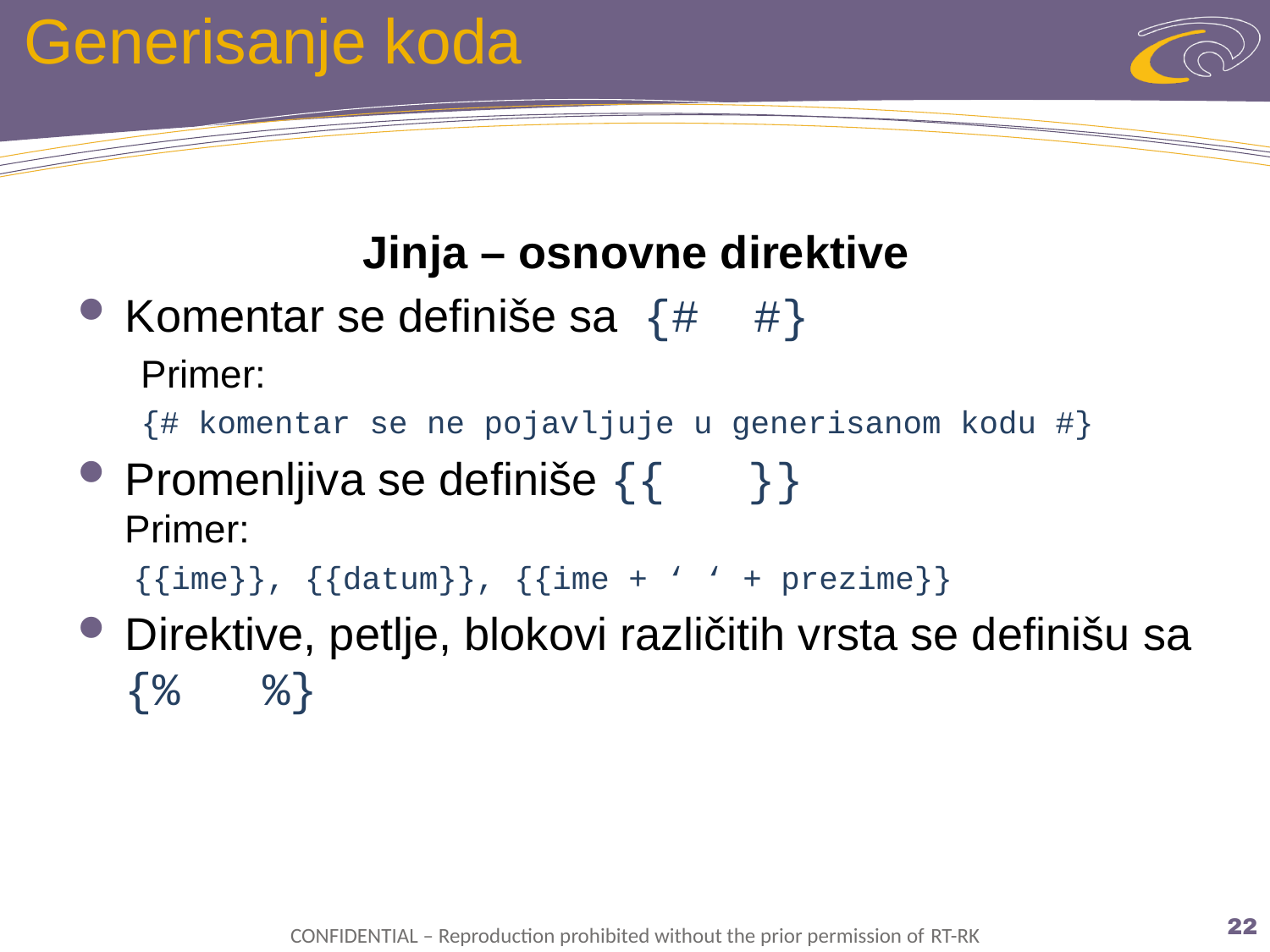

# Generisanje koda
Jinja – osnovne direktive
Komentar se definiše sa  {#  #}
Primer:
{# komentar se ne pojavljuje u generisanom kodu #}
Promenljiva se definiše {{   }}
Primer:
{{ime}}, {{datum}}, {{ime + ‘ ‘ + prezime}}
Direktive, petlje, blokovi različitih vrsta se definišu sa {%   %}